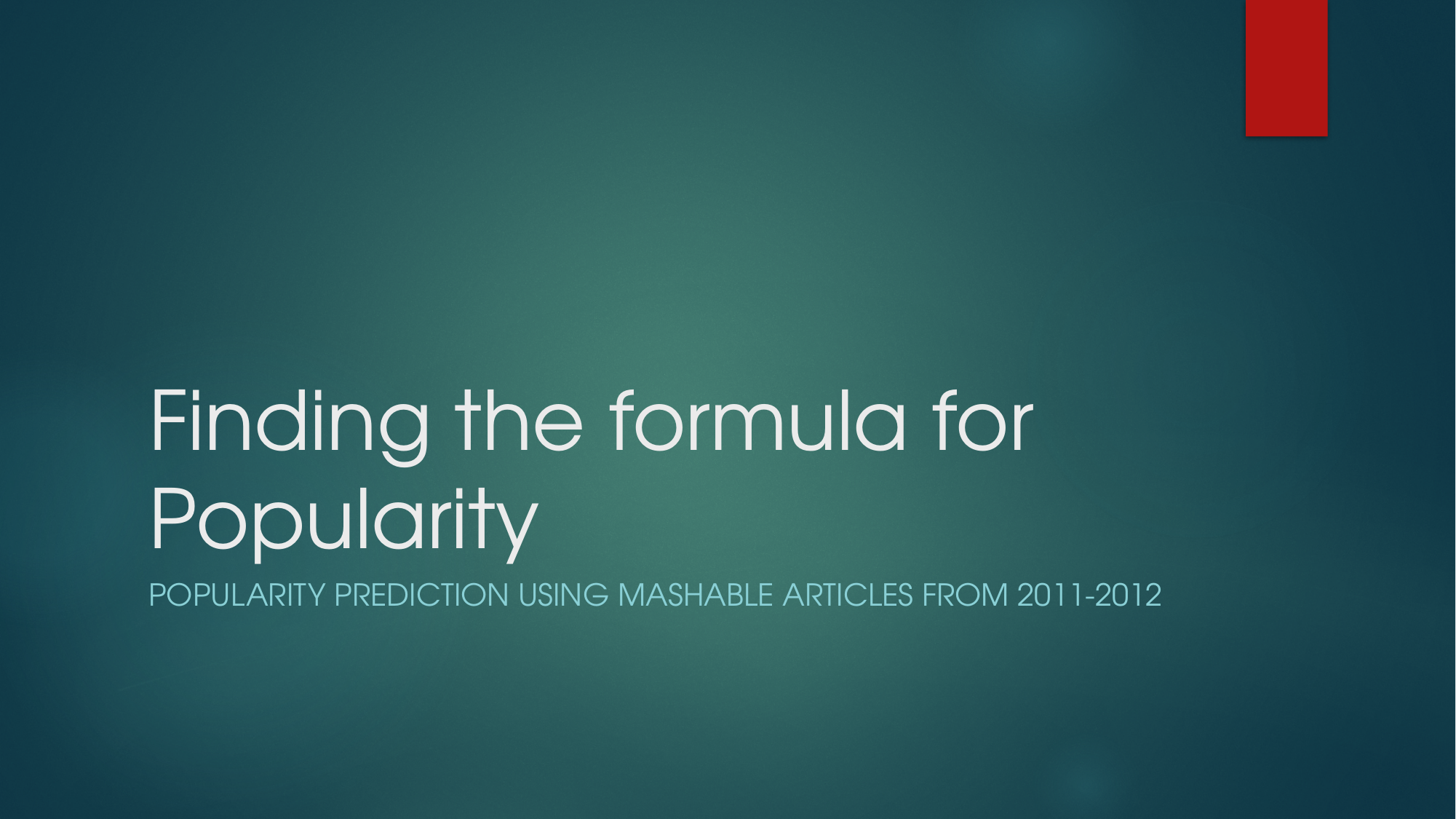

# Finding the formula for Popularity
Popularity prediction using mashable articles from 2011-2012